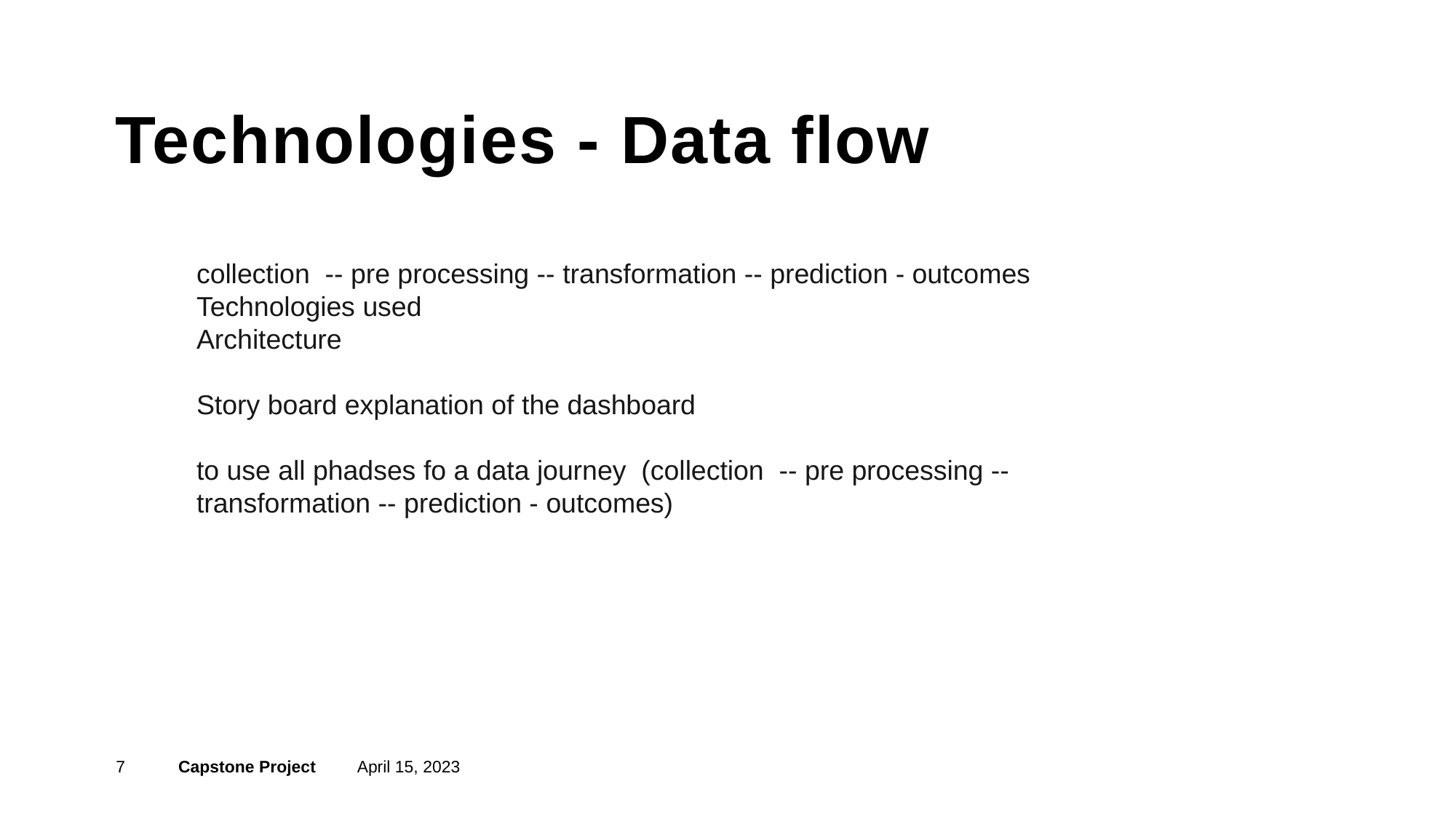

# Technologies - Data flow
collection  -- pre processing -- transformation -- prediction - outcomes
Technologies used
Architecture

Story board explanation of the dashboard

to use all phadses fo a data journey  (collection  -- pre processing -- transformation -- prediction - outcomes)

7
Capstone Project
April 15, 2023